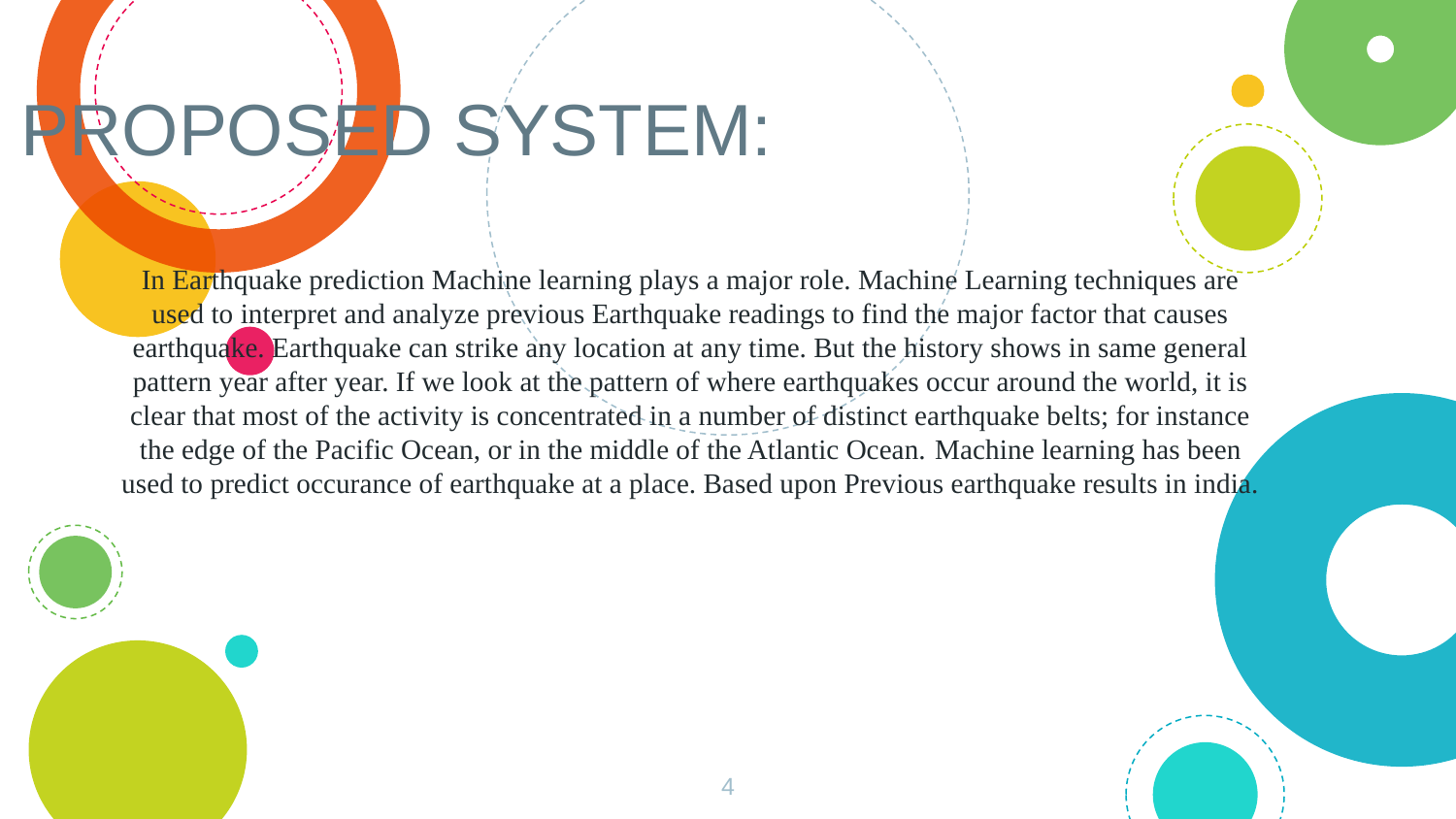

# PROPOSED SYSTEM:
In Earthquake prediction Machine learning plays a major role. Machine Learning techniques are used to interpret and analyze previous Earthquake readings to find the major factor that causes earthquake. Earthquake can strike any location at any time. But the history shows in same general pattern year after year. If we look at the pattern of where earthquakes occur around the world, it is clear that most of the activity is concentrated in a number of distinct earthquake belts; for instance the edge of the Pacific Ocean, or in the middle of the Atlantic Ocean. Machine learning has been used to predict occurance of earthquake at a place. Based upon Previous earthquake results in india.

4